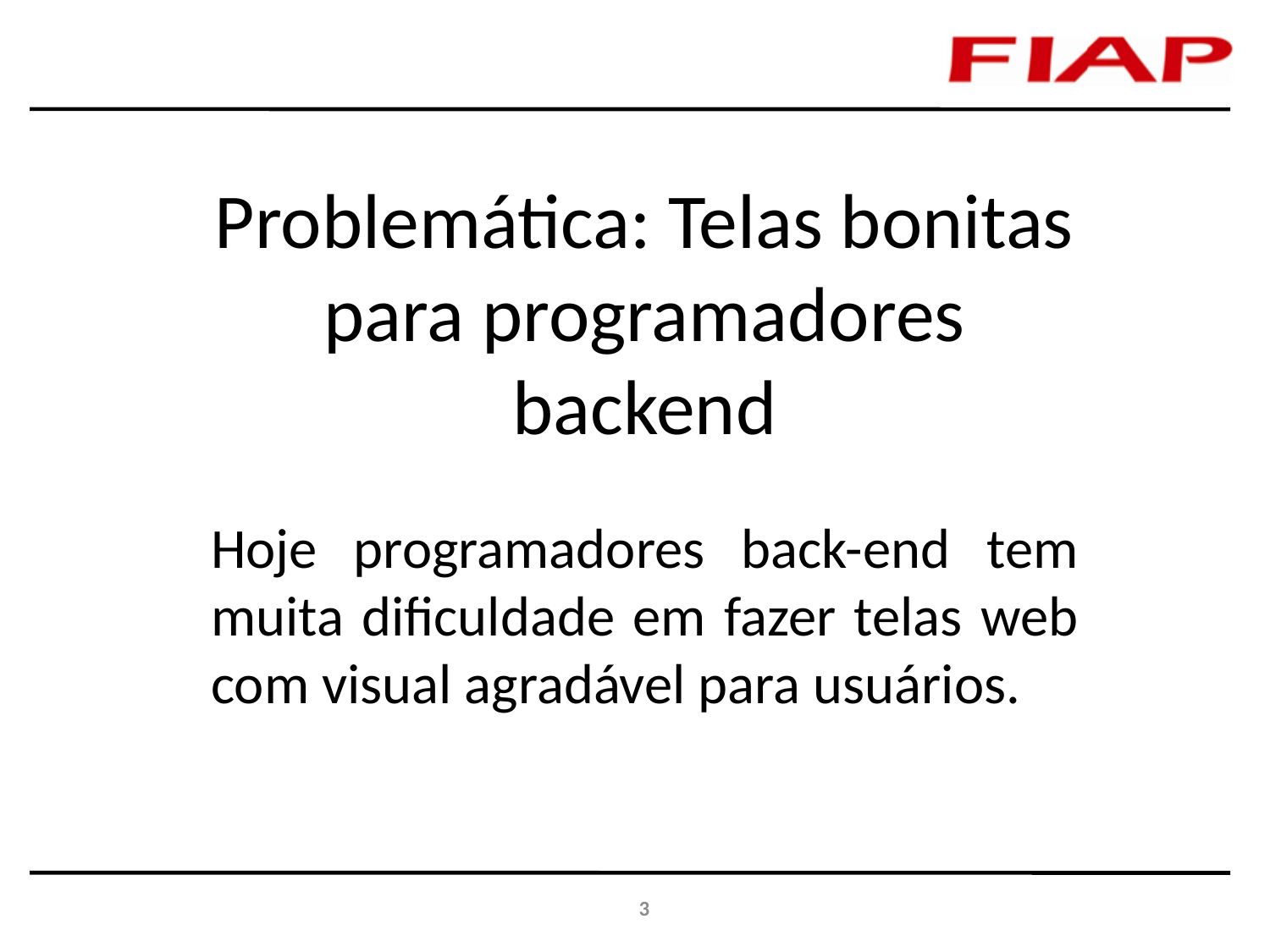

Problemática: Telas bonitas para programadores backend
Hoje programadores back-end tem muita dificuldade em fazer telas web com visual agradável para usuários.

3